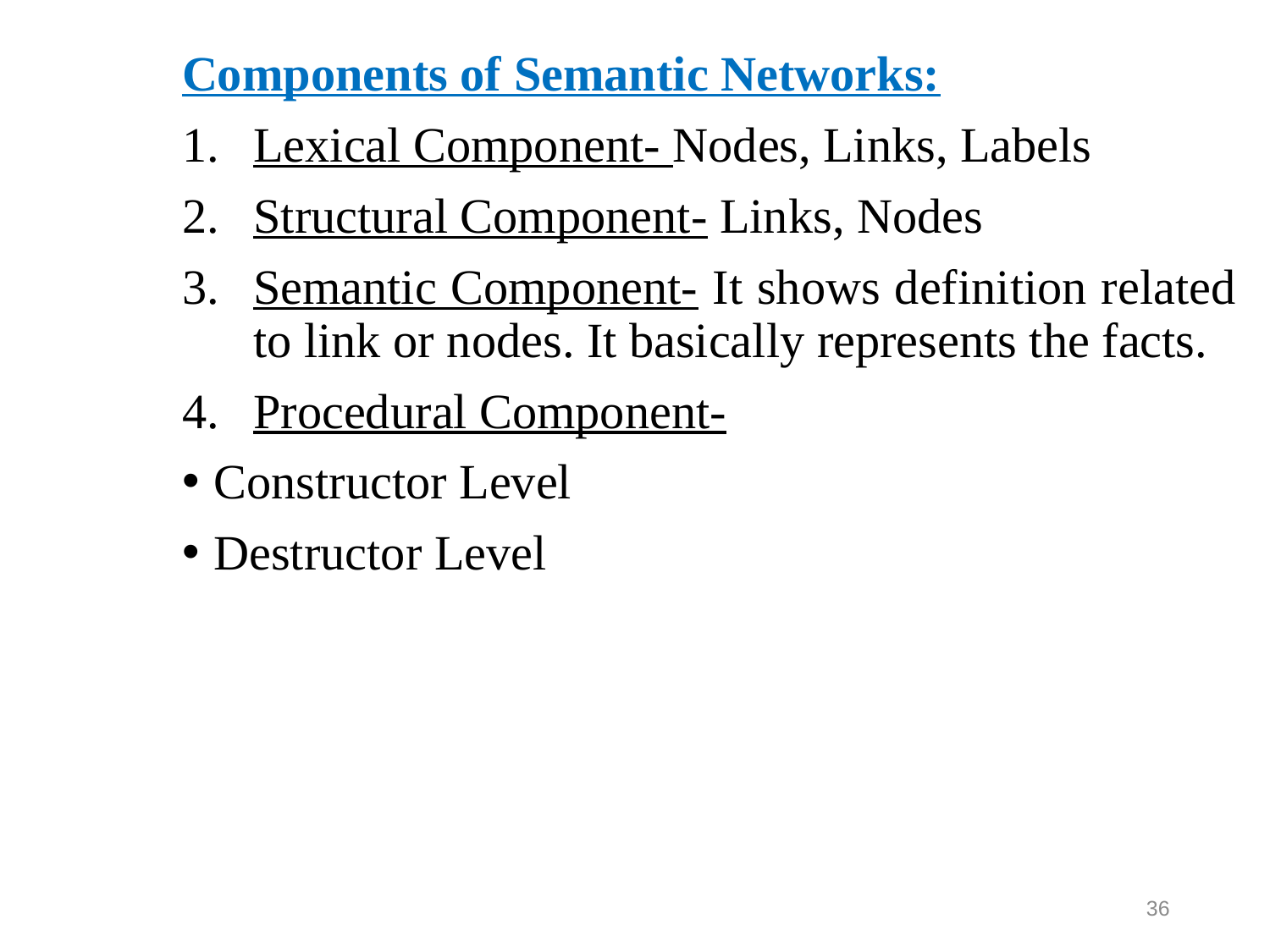

Components of Semantic Networks:
Lexical Component- Nodes, Links, Labels
Structural Component- Links, Nodes
Semantic Component- It shows definition related to link or nodes. It basically represents the facts.
Procedural Component-
Constructor Level
Destructor Level
36